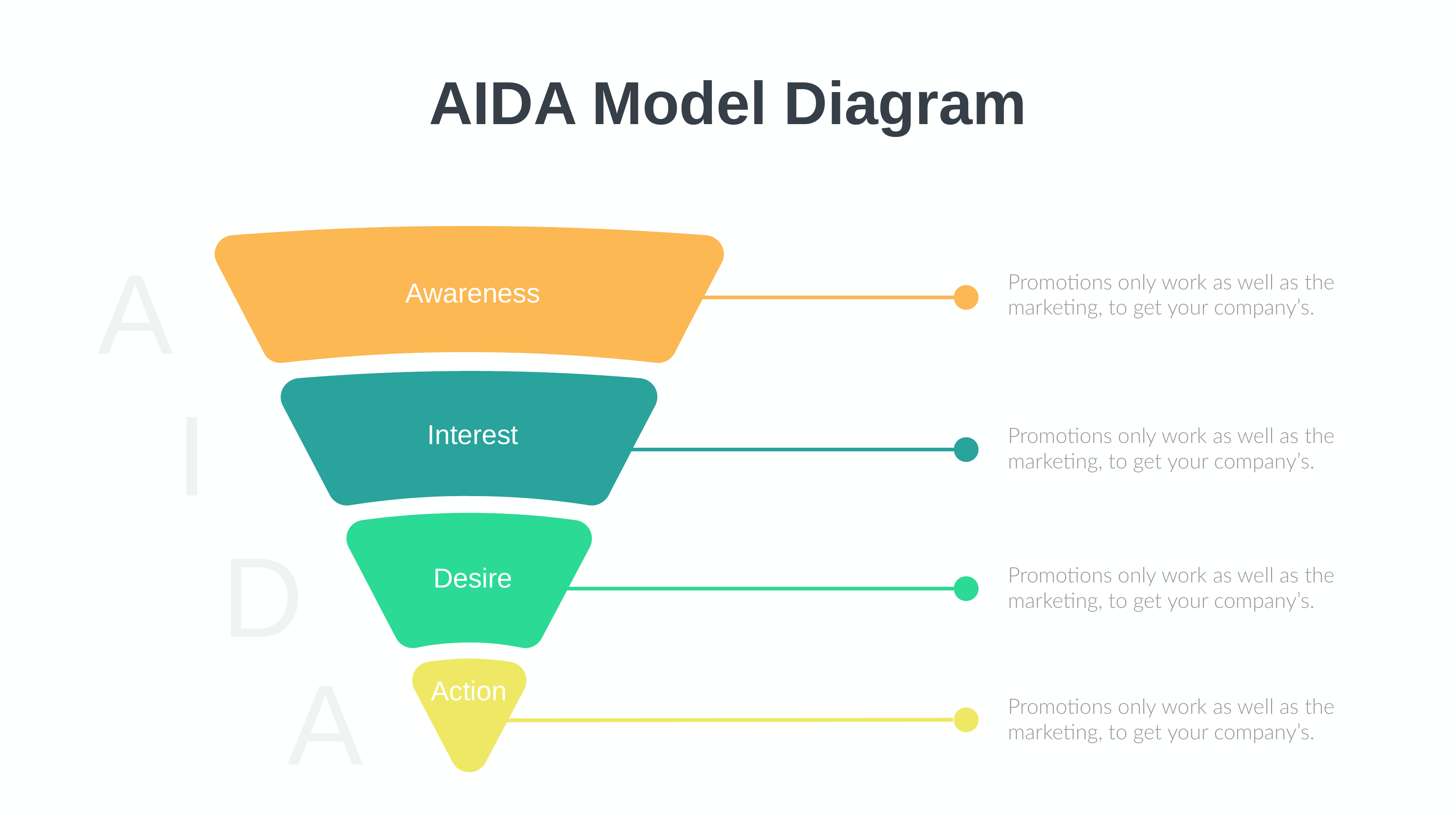

AIDA Model Diagram

A
I
D
A
Promotions only work as well as the marketing, to get your company’s.
Awareness

Interest
Promotions only work as well as the marketing, to get your company’s.

Desire
Promotions only work as well as the marketing, to get your company’s.

Action
Promotions only work as well as the marketing, to get your company’s.